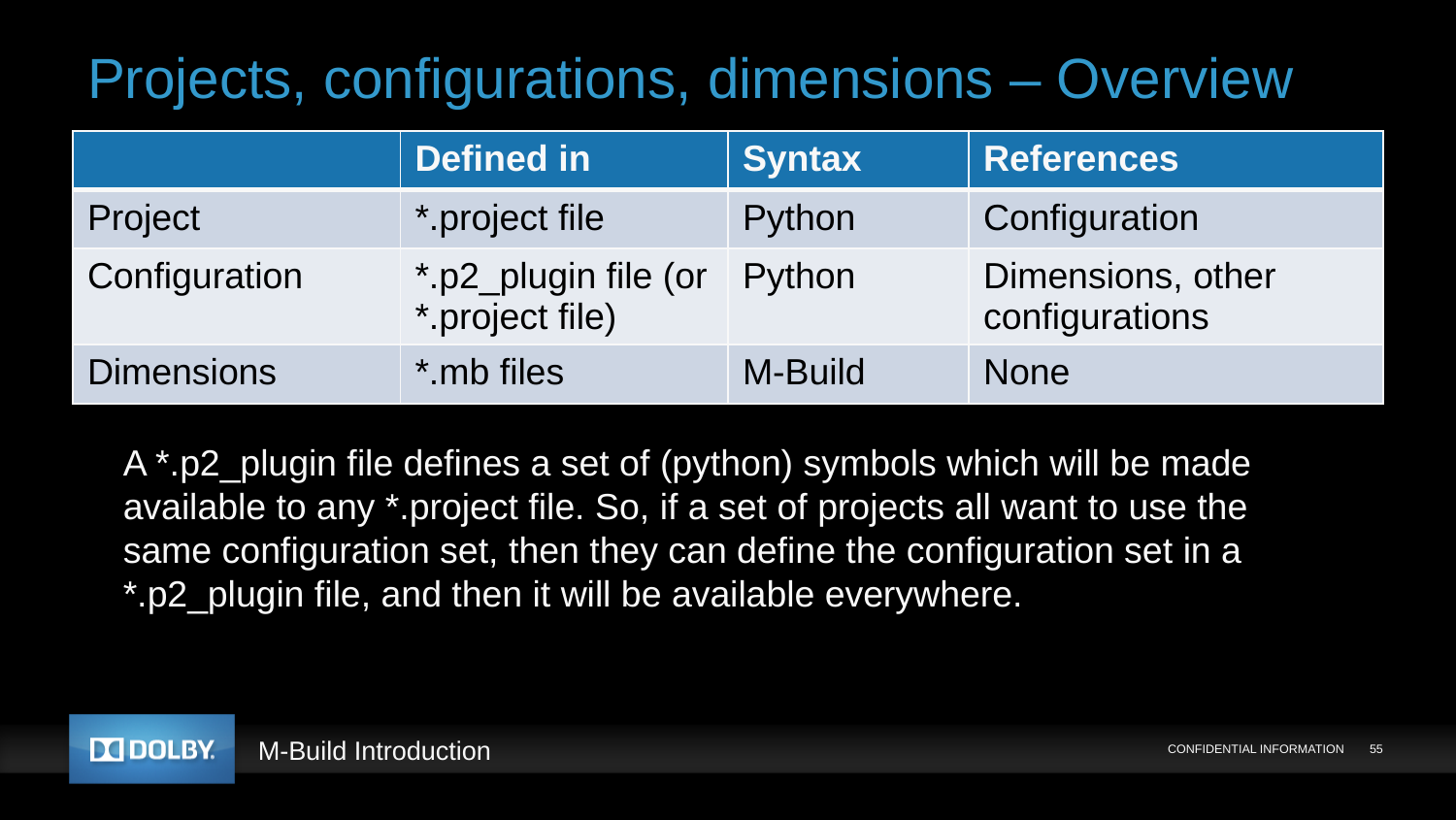

# Projects, configurations, dimensions – Overview
|  | Defined in | Syntax | References |
| --- | --- | --- | --- |
| Project | \*.project file | Python | Configuration |
| Configuration | \*.p2\_plugin file (or \*.project file) | Python | Dimensions, other configurations |
| Dimensions | \*.mb files | M-Build | None |
A *.p2_plugin file defines a set of (python) symbols which will be made available to any *.project file. So, if a set of projects all want to use the same configuration set, then they can define the configuration set in a *.p2_plugin file, and then it will be available everywhere.
CONFIDENTIAL INFORMATION
55